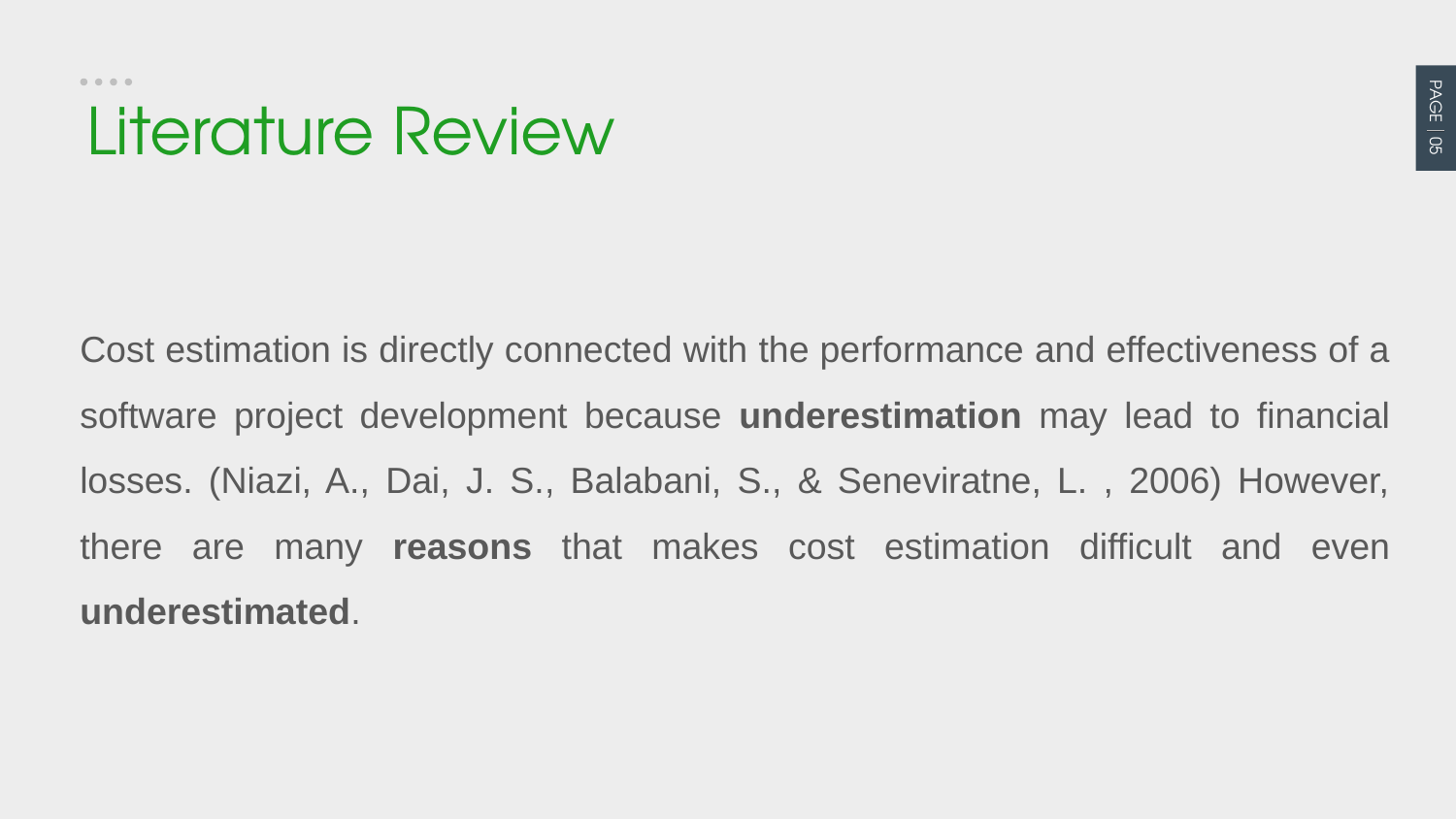

PAGE   05
Literature Review
Cost estimation is directly connected with the performance and effectiveness of a software project development because underestimation may lead to financial losses. (Niazi, A., Dai, J. S., Balabani, S., & Seneviratne, L. , 2006) However, there are many reasons that makes cost estimation difficult and even underestimated.